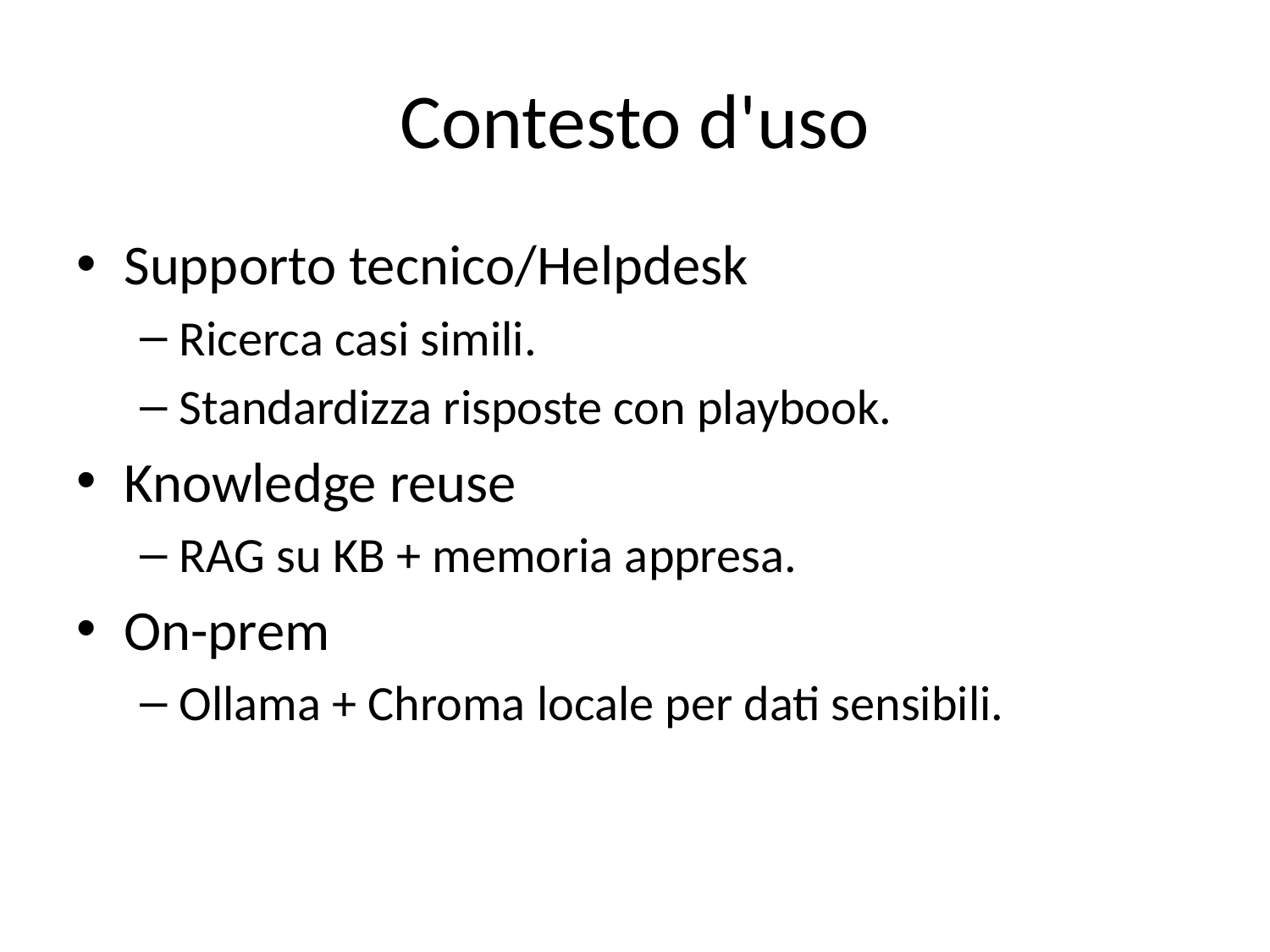

# Contesto d'uso
Supporto tecnico/Helpdesk
Ricerca casi simili.
Standardizza risposte con playbook.
Knowledge reuse
RAG su KB + memoria appresa.
On-prem
Ollama + Chroma locale per dati sensibili.